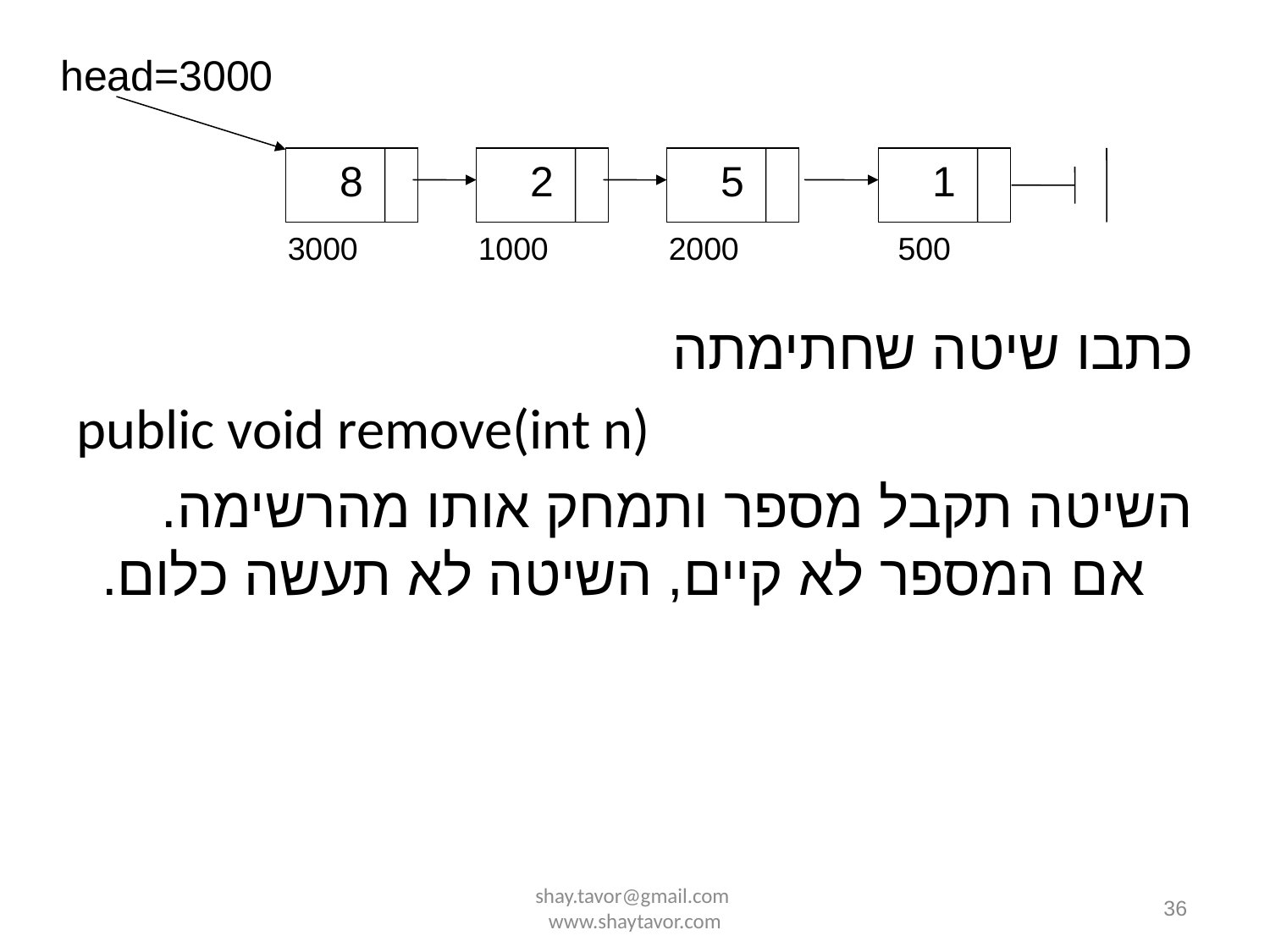

head=3000

8

2

5

1

3000
1000
2000
500
כתבו שיטה שחתימתה
public void remove(int n)
השיטה תקבל מספר ותמחק אותו מהרשימה. אם המספר לא קיים, השיטה לא תעשה כלום.
shay.tavor@gmail.com  www.shaytavor.com
36